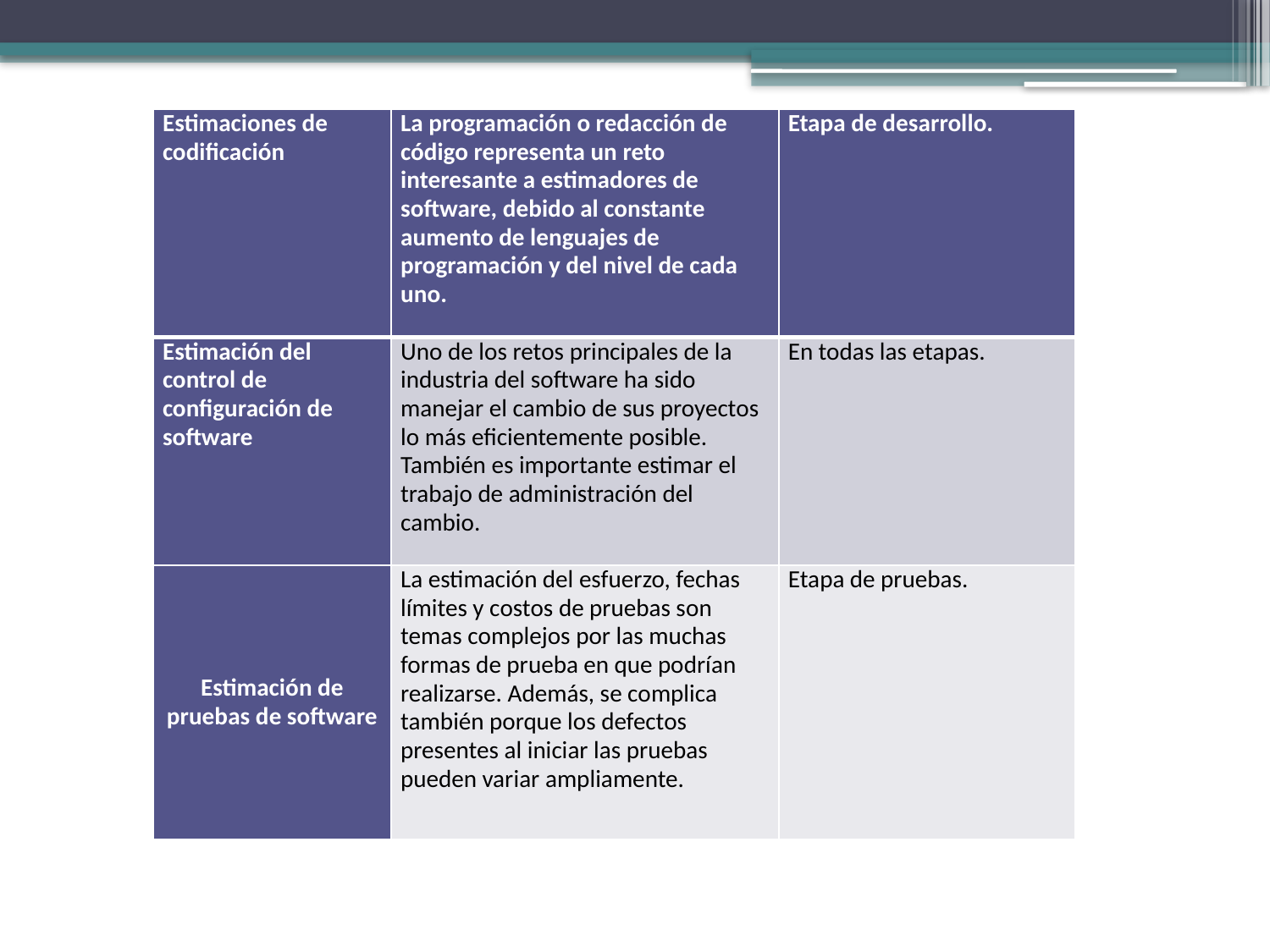

| Estimaciones de codificación | La programación o redacción de código representa un reto interesante a estimadores de software, debido al constante aumento de lenguajes de programación y del nivel de cada uno. | Etapa de desarrollo. |
| --- | --- | --- |
| Estimación del control de configuración de software | Uno de los retos principales de la industria del software ha sido manejar el cambio de sus proyectos lo más eficientemente posible. También es importante estimar el trabajo de administración del cambio. | En todas las etapas. |
| Estimación de pruebas de software | La estimación del esfuerzo, fechas límites y costos de pruebas son temas complejos por las muchas formas de prueba en que podrían realizarse. Además, se complica también porque los defectos presentes al iniciar las pruebas pueden variar ampliamente. | Etapa de pruebas. |